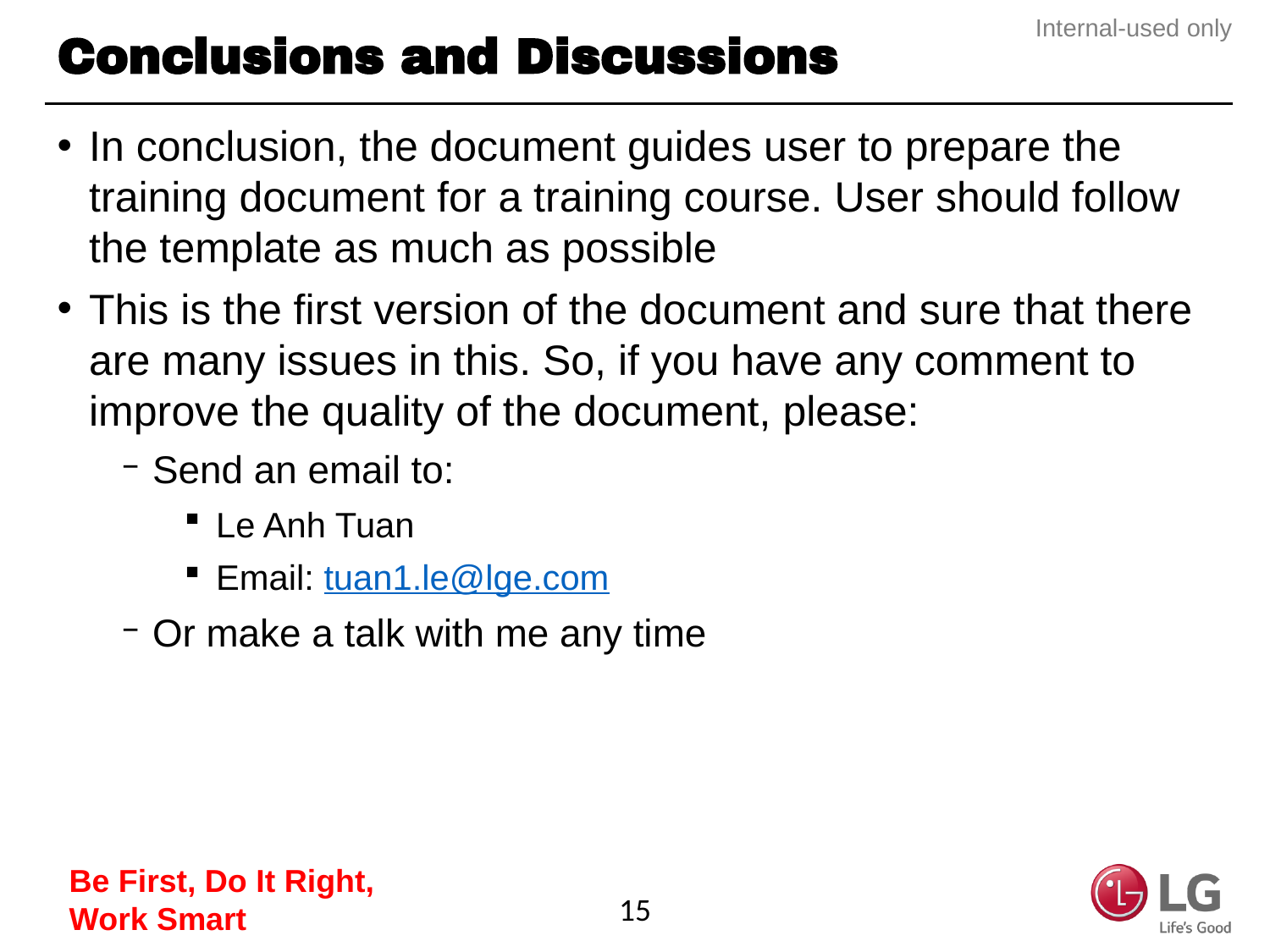

# Conclusions and Discussions
In conclusion, the document guides user to prepare the training document for a training course. User should follow the template as much as possible
This is the first version of the document and sure that there are many issues in this. So, if you have any comment to improve the quality of the document, please:
Send an email to:
Le Anh Tuan
Email: tuan1.le@lge.com
Or make a talk with me any time
15